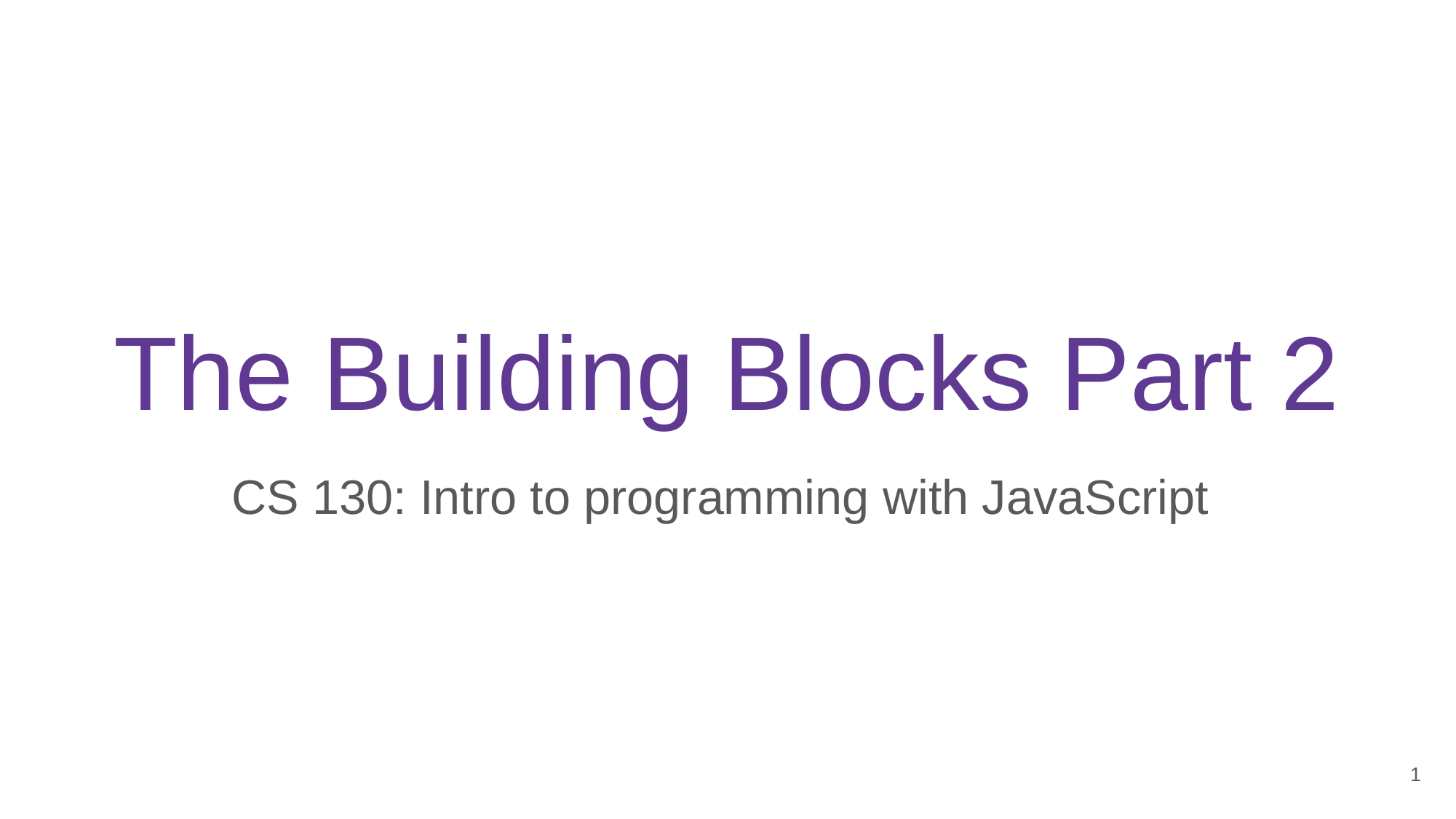

# The Building Blocks Part 2
CS 130: Intro to programming with JavaScript
1